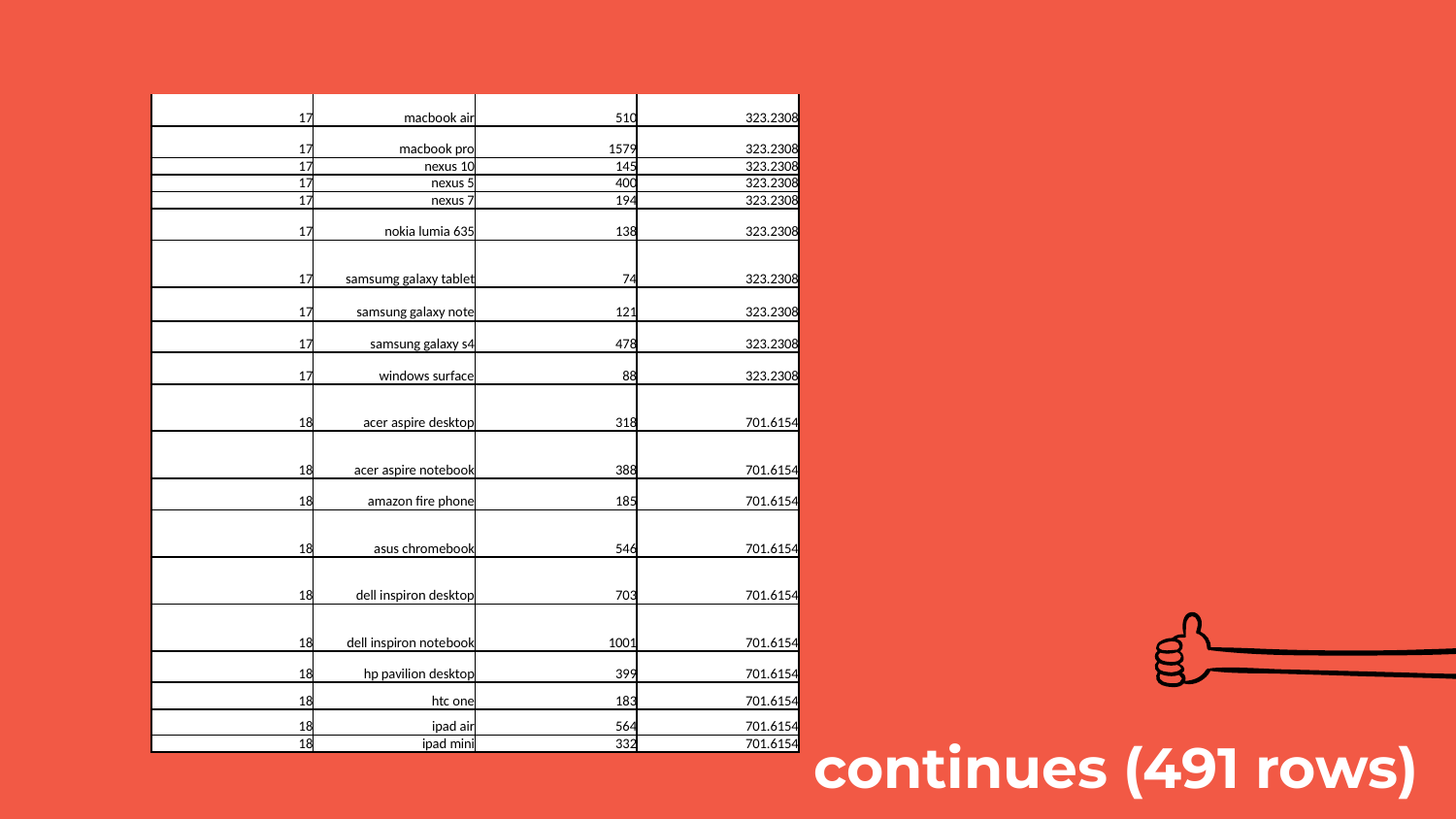

| 17 | macbook air | 510 | 323.2308 |
| --- | --- | --- | --- |
| 17 | macbook pro | 1579 | 323.2308 |
| 17 | nexus 10 | 145 | 323.2308 |
| 17 | nexus 5 | 400 | 323.2308 |
| 17 | nexus 7 | 194 | 323.2308 |
| 17 | nokia lumia 635 | 138 | 323.2308 |
| 17 | samsumg galaxy tablet | 74 | 323.2308 |
| 17 | samsung galaxy note | 121 | 323.2308 |
| 17 | samsung galaxy s4 | 478 | 323.2308 |
| 17 | windows surface | 88 | 323.2308 |
| 18 | acer aspire desktop | 318 | 701.6154 |
| 18 | acer aspire notebook | 388 | 701.6154 |
| 18 | amazon fire phone | 185 | 701.6154 |
| 18 | asus chromebook | 546 | 701.6154 |
| 18 | dell inspiron desktop | 703 | 701.6154 |
| 18 | dell inspiron notebook | 1001 | 701.6154 |
| 18 | hp pavilion desktop | 399 | 701.6154 |
| 18 | htc one | 183 | 701.6154 |
| 18 | ipad air | 564 | 701.6154 |
| 18 | ipad mini | 332 | 701.6154 |

continues (491 rows)